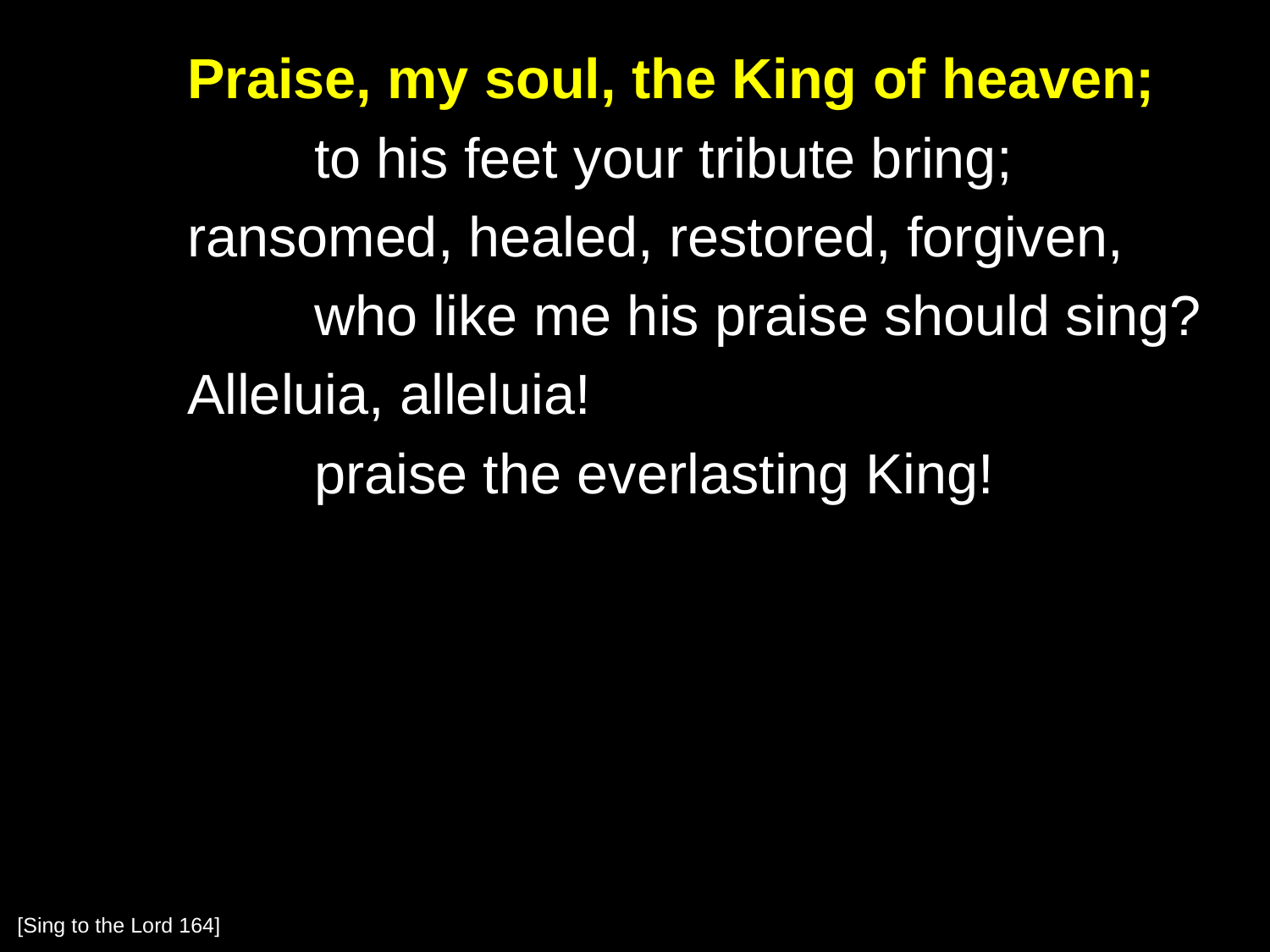

Praise, my soul, the King of heaven;
		to his feet your tribute bring;
	ransomed, healed, restored, forgiven,
		who like me his praise should sing?
	Alleluia, alleluia!
		praise the everlasting King!
[Sing to the Lord 164]